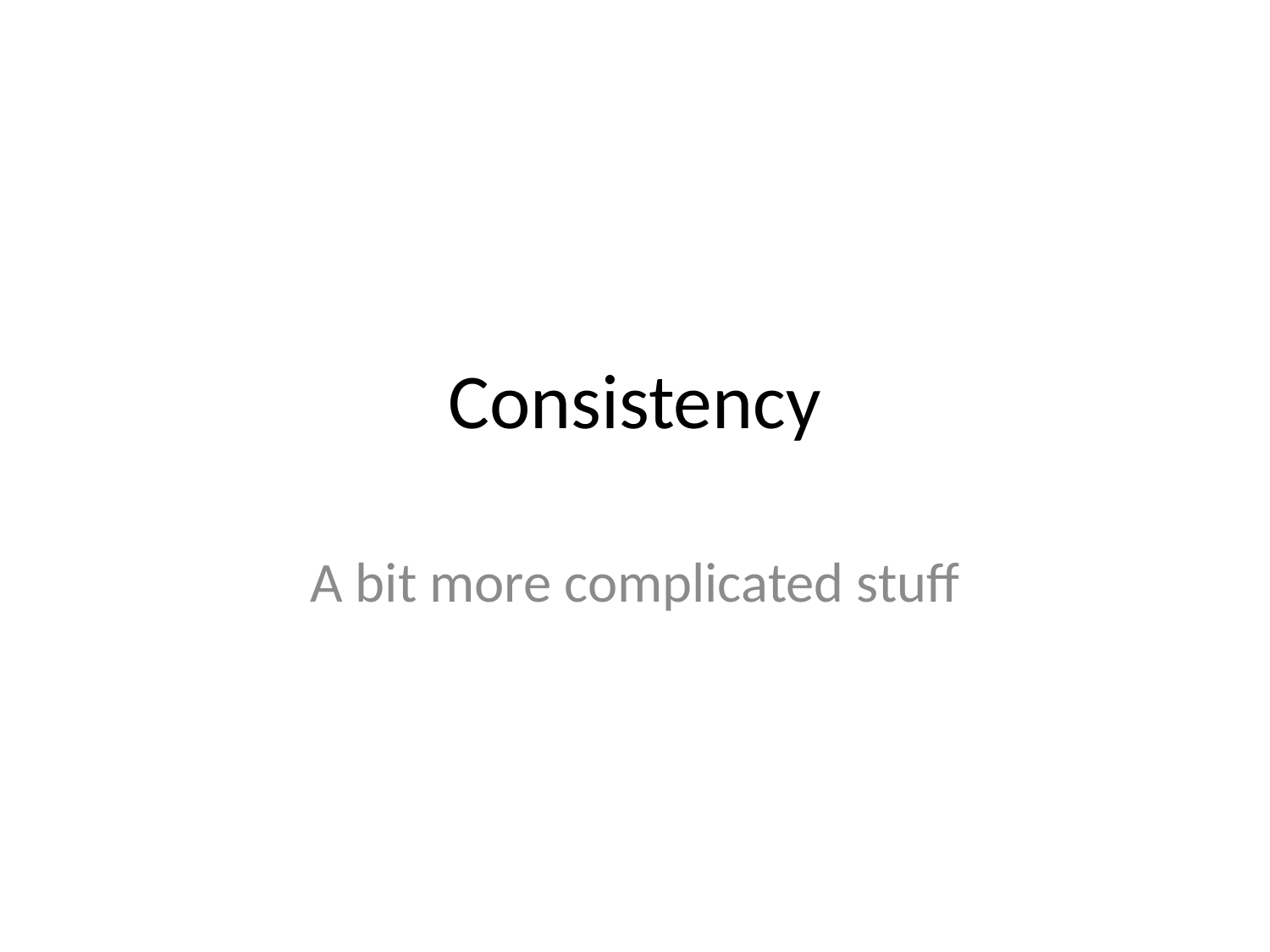

# Consistency
A bit more complicated stuff